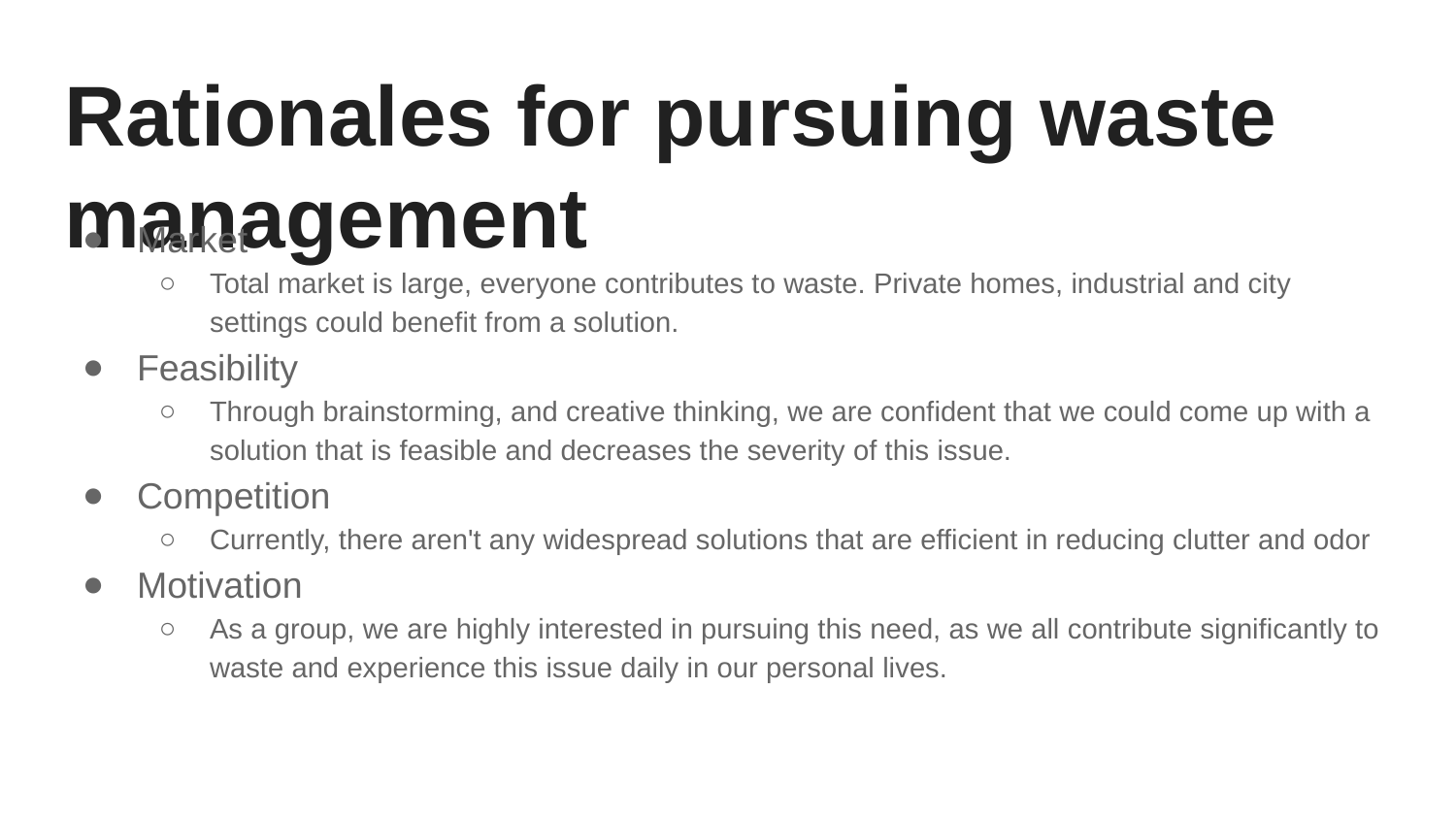

# Rationales for pursuing waste management
Market
Total market is large, everyone contributes to waste. Private homes, industrial and city settings could benefit from a solution.
Feasibility
Through brainstorming, and creative thinking, we are confident that we could come up with a solution that is feasible and decreases the severity of this issue.
Competition
Currently, there aren't any widespread solutions that are efficient in reducing clutter and odor
Motivation
As a group, we are highly interested in pursuing this need, as we all contribute significantly to waste and experience this issue daily in our personal lives.